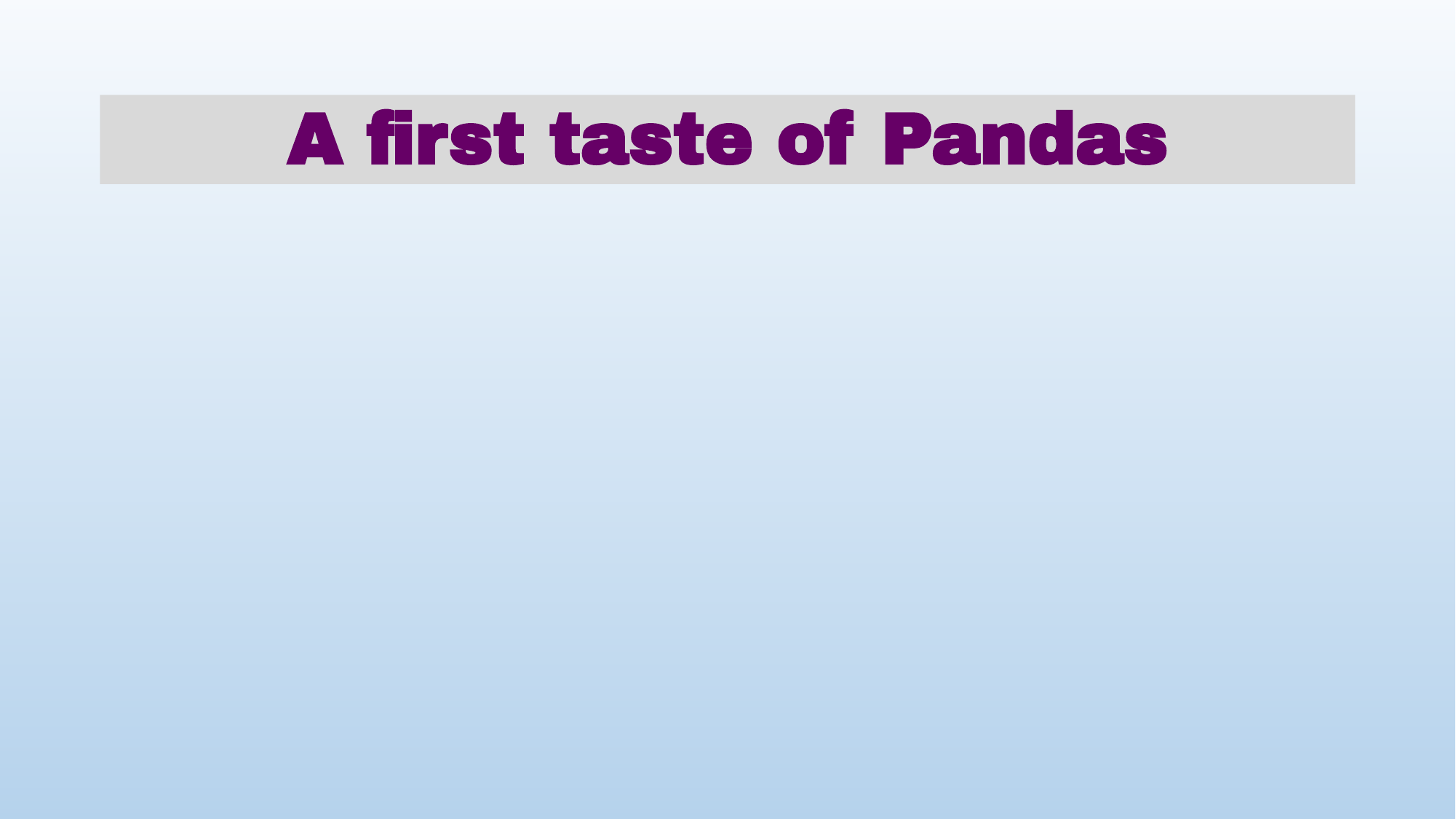

# A first taste of Pandas
7